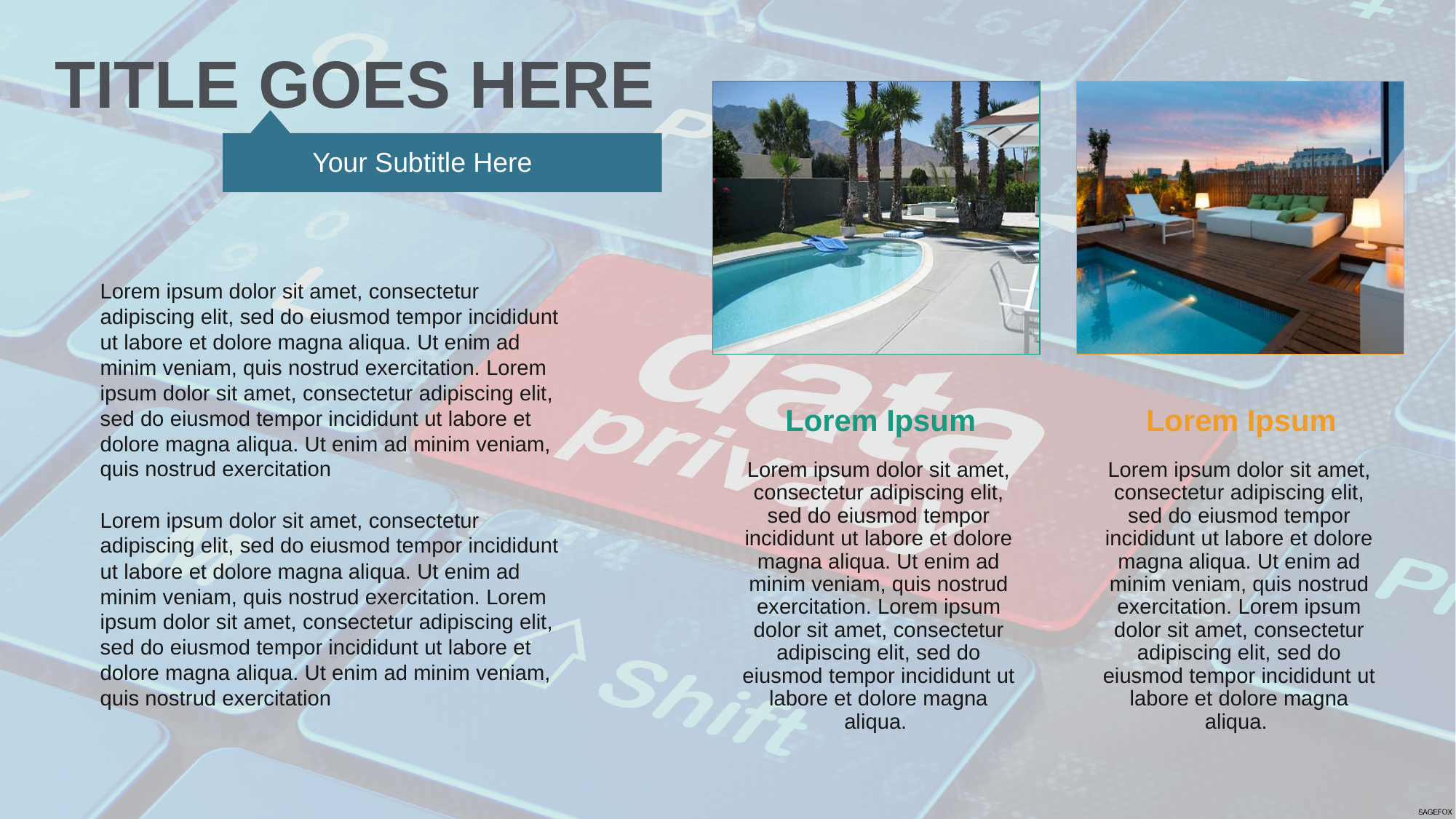

TITLE GOES HERE

Your Subtitle Here
Lorem ipsum dolor sit amet, consectetur adipiscing elit, sed do eiusmod tempor incididunt ut labore et dolore magna aliqua. Ut enim ad minim veniam, quis nostrud exercitation. Lorem ipsum dolor sit amet, consectetur adipiscing elit, sed do eiusmod tempor incididunt ut labore et dolore magna aliqua. Ut enim ad minim veniam, quis nostrud exercitation

Lorem ipsum dolor sit amet, consectetur adipiscing elit, sed do eiusmod tempor incididunt ut labore et dolore magna aliqua. Ut enim ad minim veniam, quis nostrud exercitation. Lorem ipsum dolor sit amet, consectetur adipiscing elit, sed do eiusmod tempor incididunt ut labore et dolore magna aliqua. Ut enim ad minim veniam, quis nostrud exercitation

Lorem Ipsum
Lorem ipsum dolor sit amet, consectetur adipiscing elit, sed do eiusmod tempor incididunt ut labore et dolore magna aliqua. Ut enim ad minim veniam, quis nostrud exercitation. Lorem ipsum dolor sit amet, consectetur adipiscing elit, sed do eiusmod tempor incididunt ut labore et dolore magna aliqua.
Lorem Ipsum
Lorem ipsum dolor sit amet, consectetur adipiscing elit, sed do eiusmod tempor incididunt ut labore et dolore magna aliqua. Ut enim ad minim veniam, quis nostrud exercitation. Lorem ipsum dolor sit amet, consectetur adipiscing elit, sed do eiusmod tempor incididunt ut labore et dolore magna aliqua.